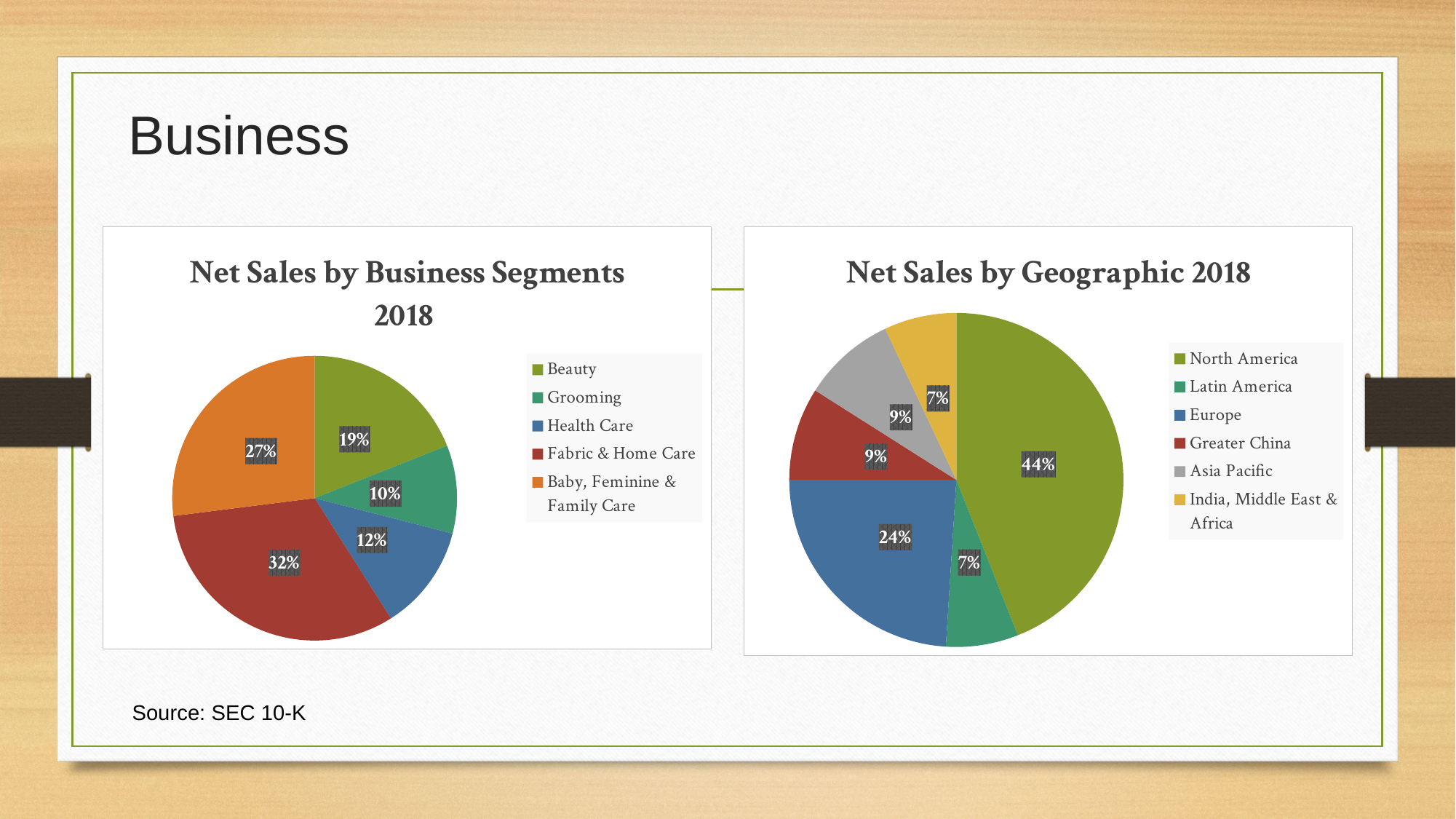

# Business

### Chart: Net Sales by Business Segments 2018

| Category | Net Sales by Business Segments  |
|---|---|
| Beauty  | 0.19 |
| Grooming  | 0.1 |
| Health Care | 0.12 |
| Fabric & Home Care | 0.32 |
| Baby, Feminine & Family Care | 0.27 |

### Chart: Net Sales by Geographic 2018

| Category | Net Sales by Geographic |
|---|---|
| North America | 0.44 |
| Latin America | 0.07 |
| Europe | 0.24 |
| Greater China | 0.09 |
| Asia Pacific | 0.09 |
| India, Middle East & Africa | 0.07 |
Source: SEC 10-K